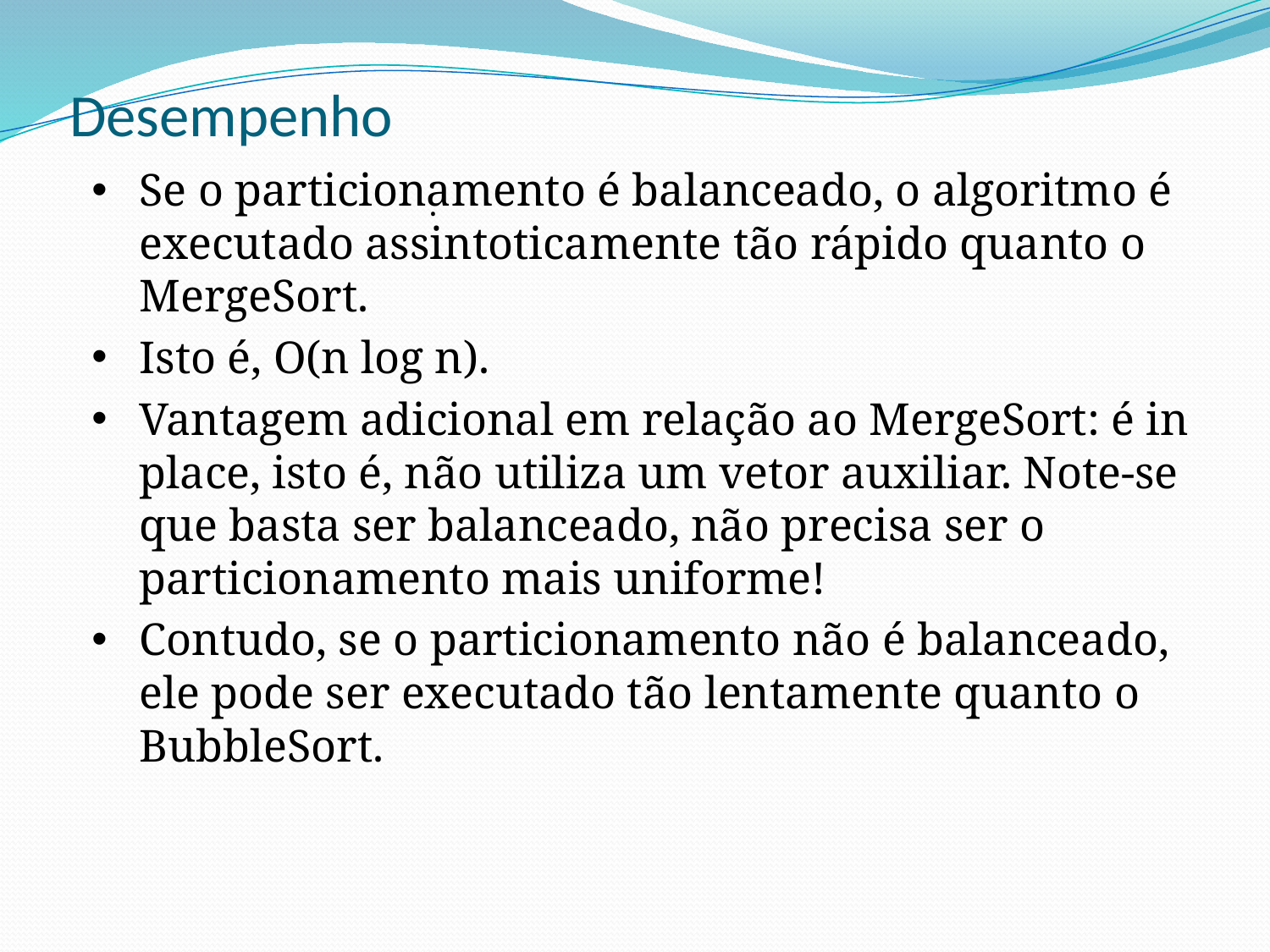

# Desempenho
Se o particionamento é balanceado, o algoritmo é executado assintoticamente tão rápido quanto o MergeSort.
Isto é, O(n log n).
Vantagem adicional em relação ao MergeSort: é in place, isto é, não utiliza um vetor auxiliar. Note-se que basta ser balanceado, não precisa ser o particionamento mais uniforme!
Contudo, se o particionamento não é balanceado, ele pode ser executado tão lentamente quanto o BubbleSort.

.